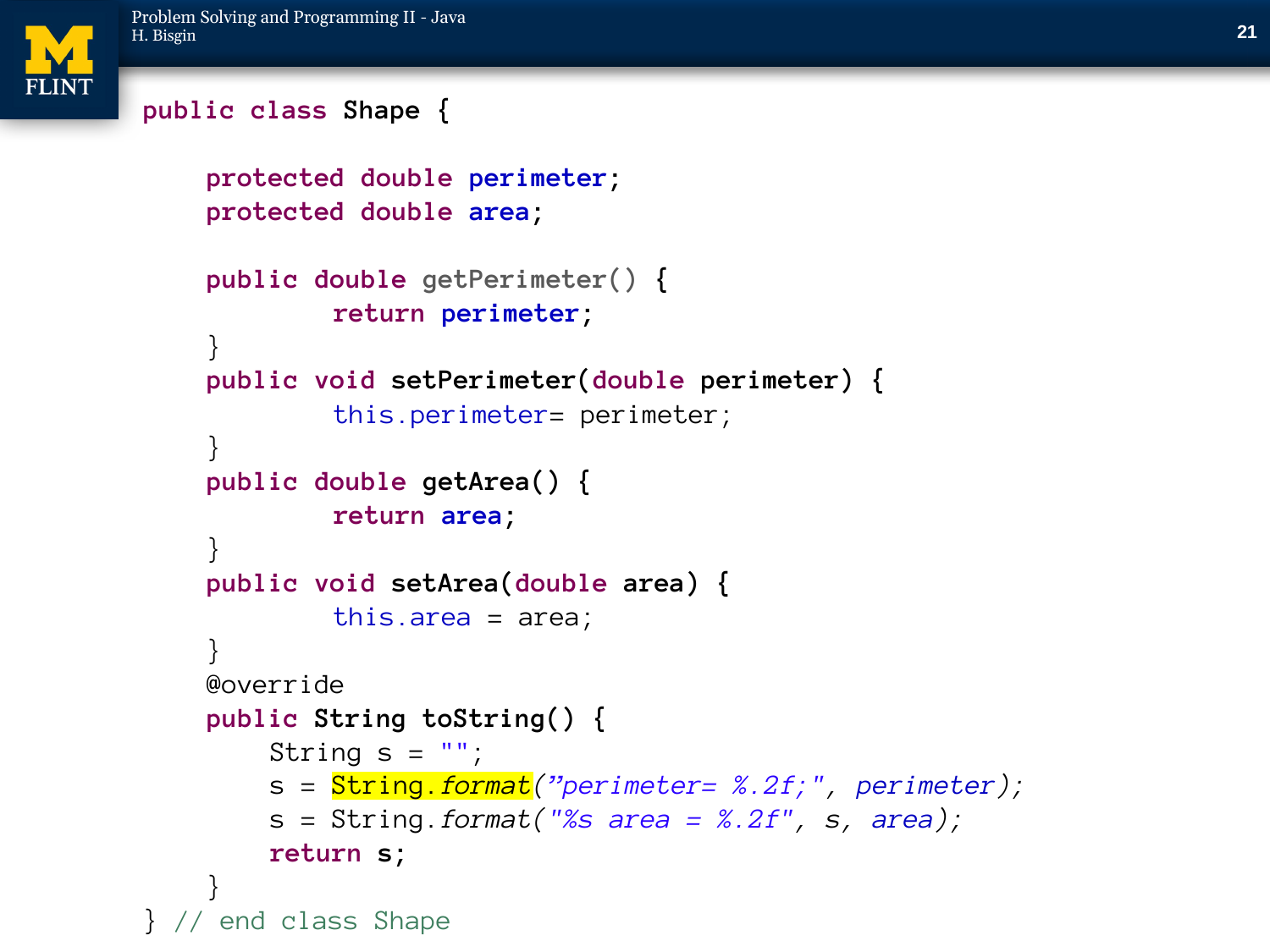

21
public class Shape {

protected double perimeter;
protected double area;

public double getPerimeter() {
	return perimeter;
}
public void setPerimeter(double perimeter) {
	this.perimeter= perimeter;
}
public double getArea() {
	return area;
}
public void setArea(double area) {
	this.area = area;
}
@override
public String toString() {
String s = "";
s = String.format(”perimeter= %.2f;", perimeter);
s = String.format("%s area = %.2f", s, area);
return s;
}
} // end class Shape